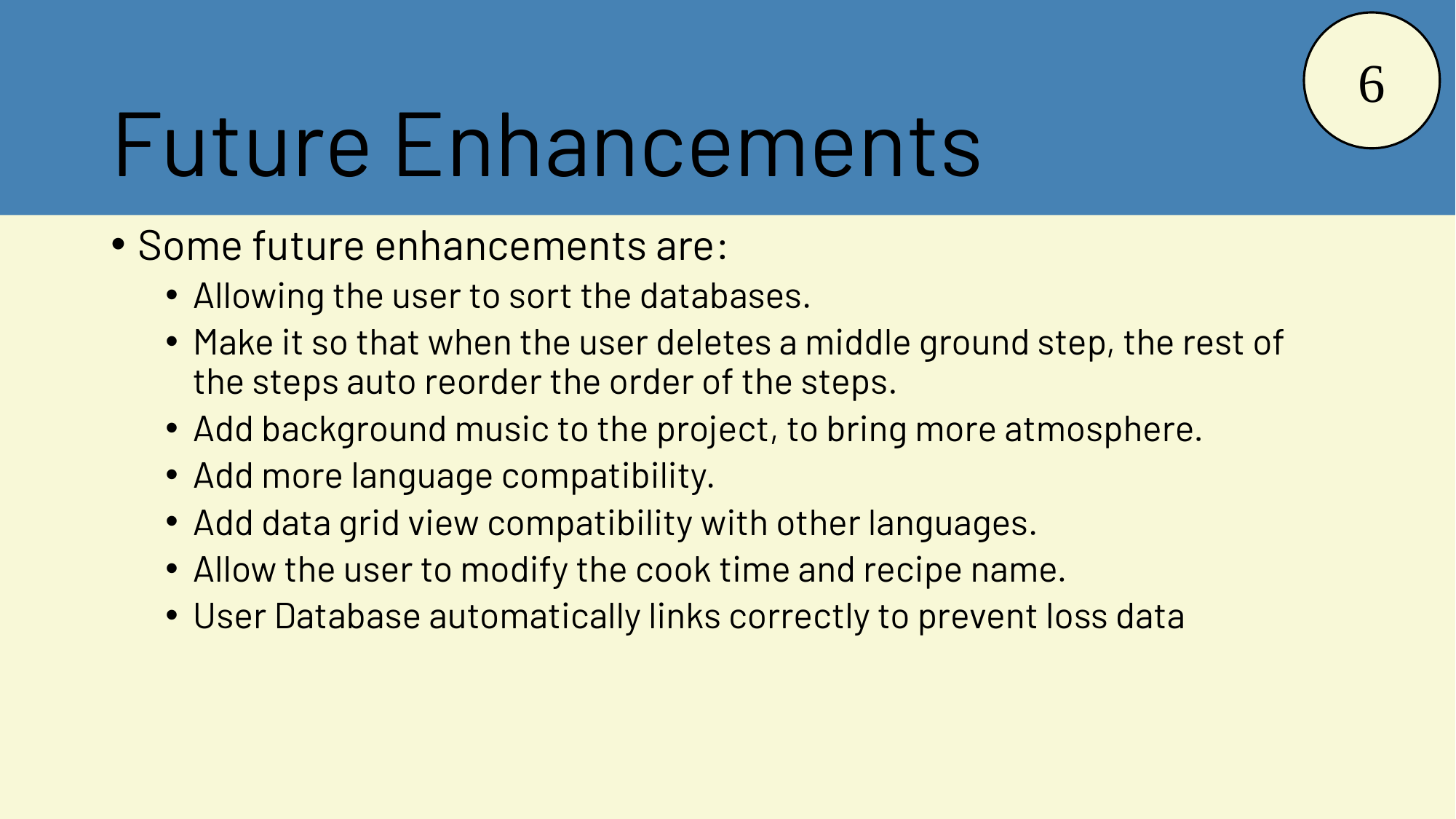

5

6
7
Future Enhancements

Some future enhancements are:
Allowing the user to sort the databases.
Make it so that when the user deletes a middle ground step, the rest of the steps auto reorder the order of the steps.
Add background music to the project, to bring more atmosphere.
Add more language compatibility.
Add data grid view compatibility with other languages.
Allow the user to modify the cook time and recipe name.
User Database automatically links correctly to prevent loss data